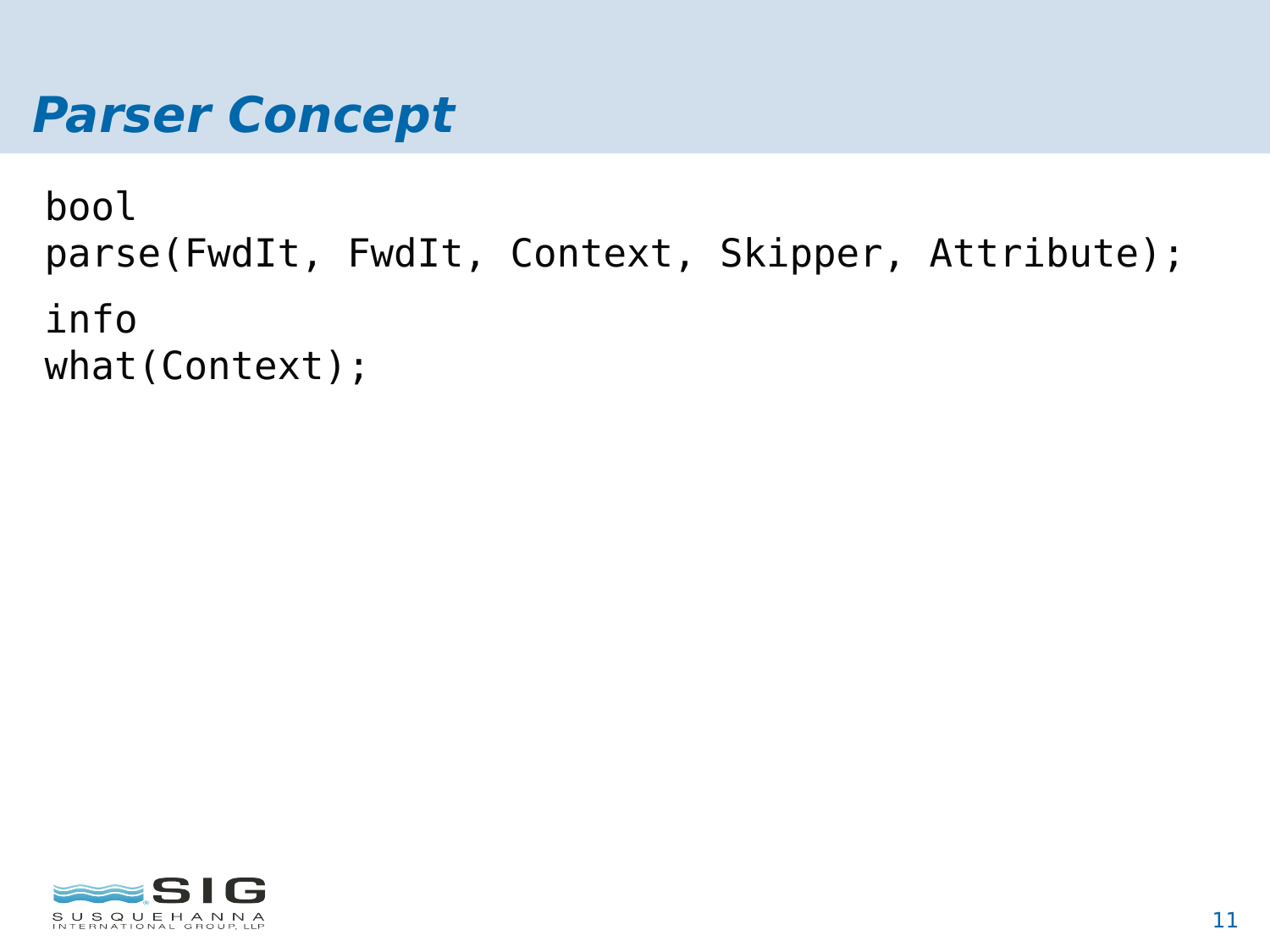

# Parser Concept
bool
parse(FwdIt, FwdIt, Context, Skipper, Attribute);
info
what(Context);
11